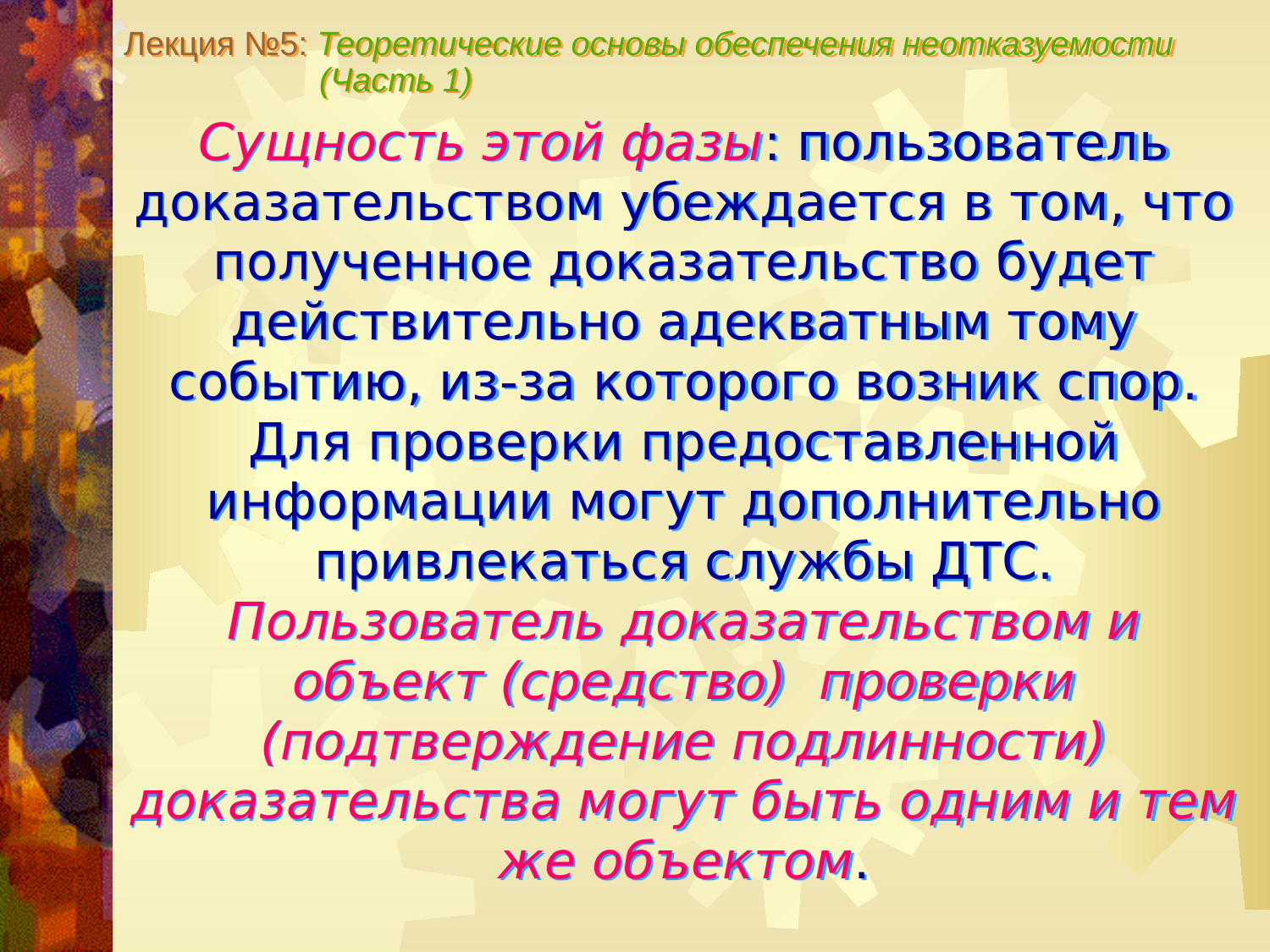

Лекция №5: Теоретические основы обеспечения неотказуемости
                       (Часть 1)
Сущность этой фазы: пользователь доказательством убеждается в том, что полученное доказательство будет действительно адекватным тому событию, из-за которого возник спор. Для проверки предоставленной информации могут дополнительно привлекаться службы ДТС. Пользователь доказательством и объект (средство)  проверки (подтверждение подлинности) доказательства могут быть одним и тем же объектом.